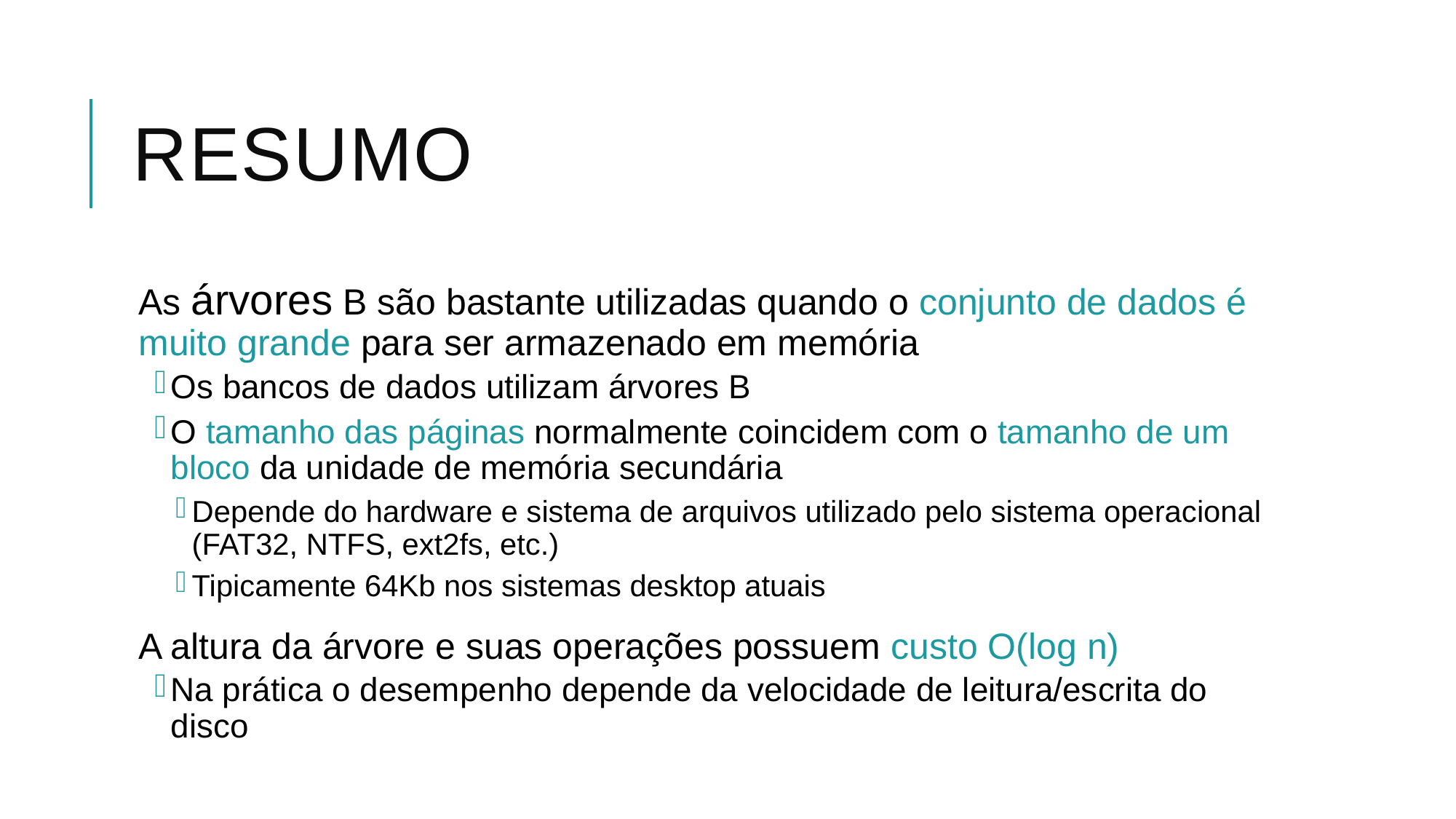

# Resumo
As árvores B são bastante utilizadas quando o conjunto de dados é muito grande para ser armazenado em memória
Os bancos de dados utilizam árvores B
O tamanho das páginas normalmente coincidem com o tamanho de um bloco da unidade de memória secundária
Depende do hardware e sistema de arquivos utilizado pelo sistema operacional
(FAT32, NTFS, ext2fs, etc.)
Tipicamente 64Kb nos sistemas desktop atuais
A altura da árvore e suas operações possuem custo O(log n)
Na prática o desempenho depende da velocidade de leitura/escrita do disco